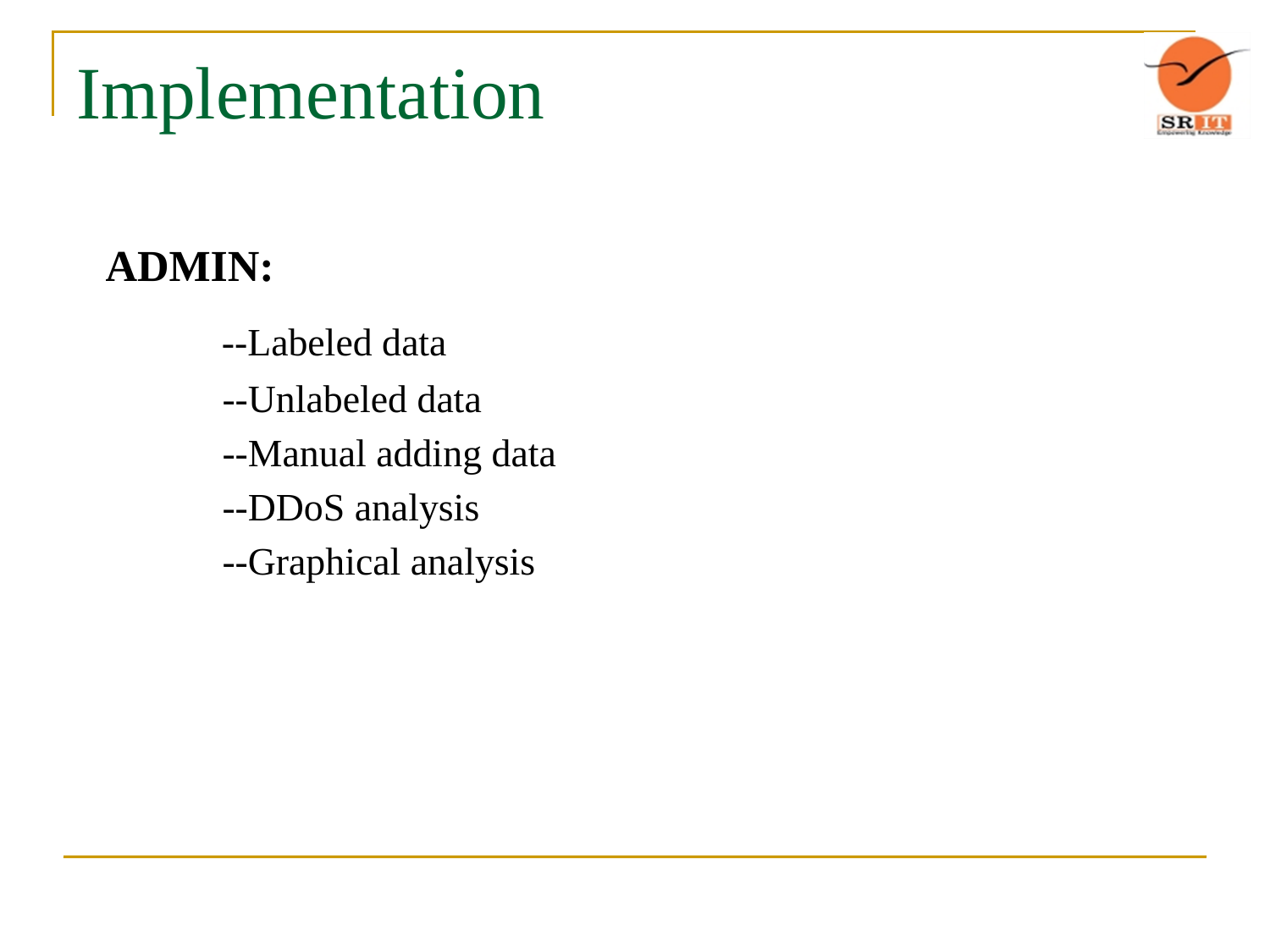

# Implementation
  ADMIN:
             --Labeled data
               --Unlabeled data
               --Manual adding data
               --DDoS analysis
               --Graphical analysis